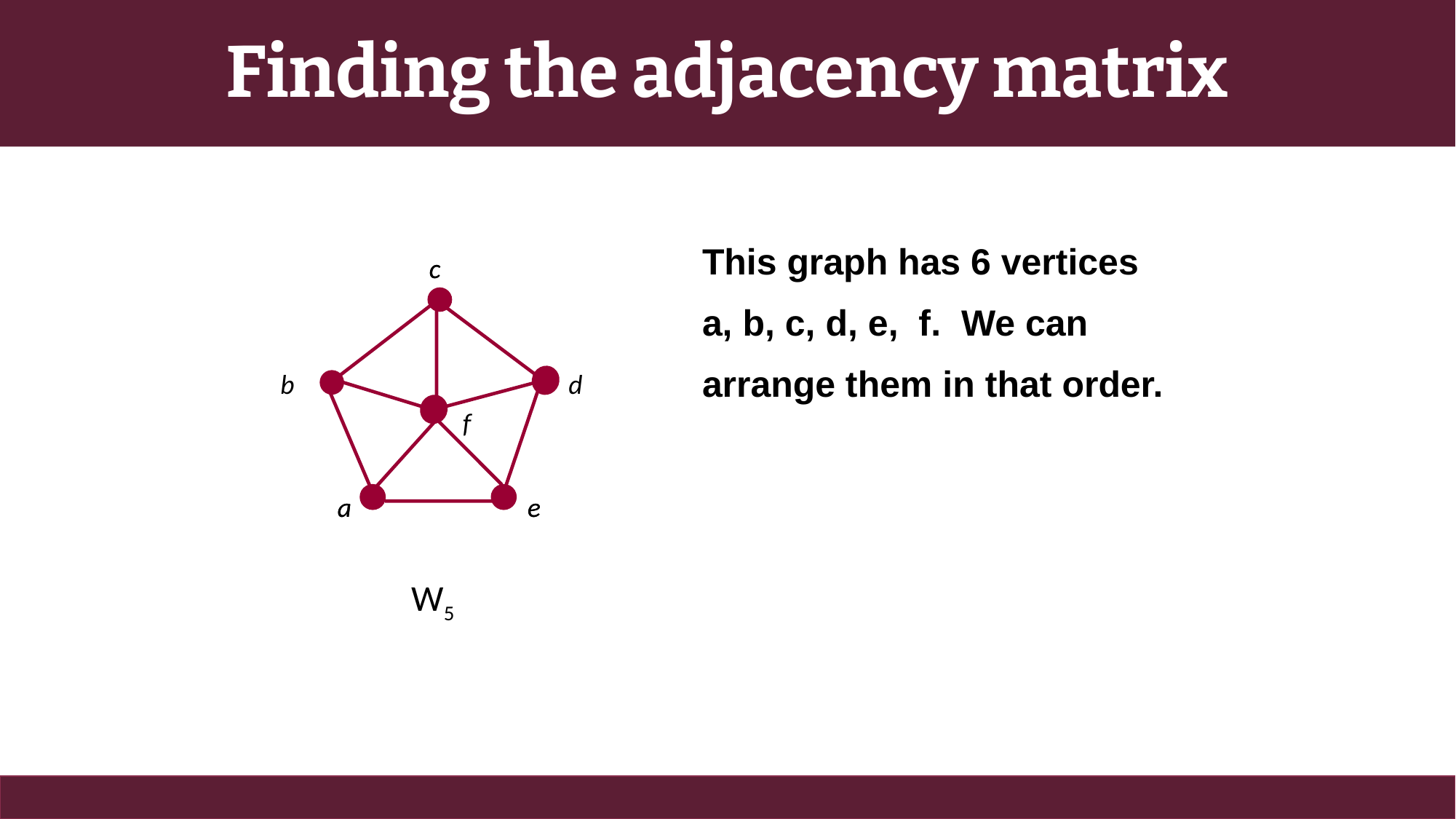

Finding the adjacency matrix
 c
 c
This graph has 6 vertices
a, b, c, d, e,  f.  We can
arrange them in that order.

 b
 d

 f

 a
 a
 e
 e

 W5
64